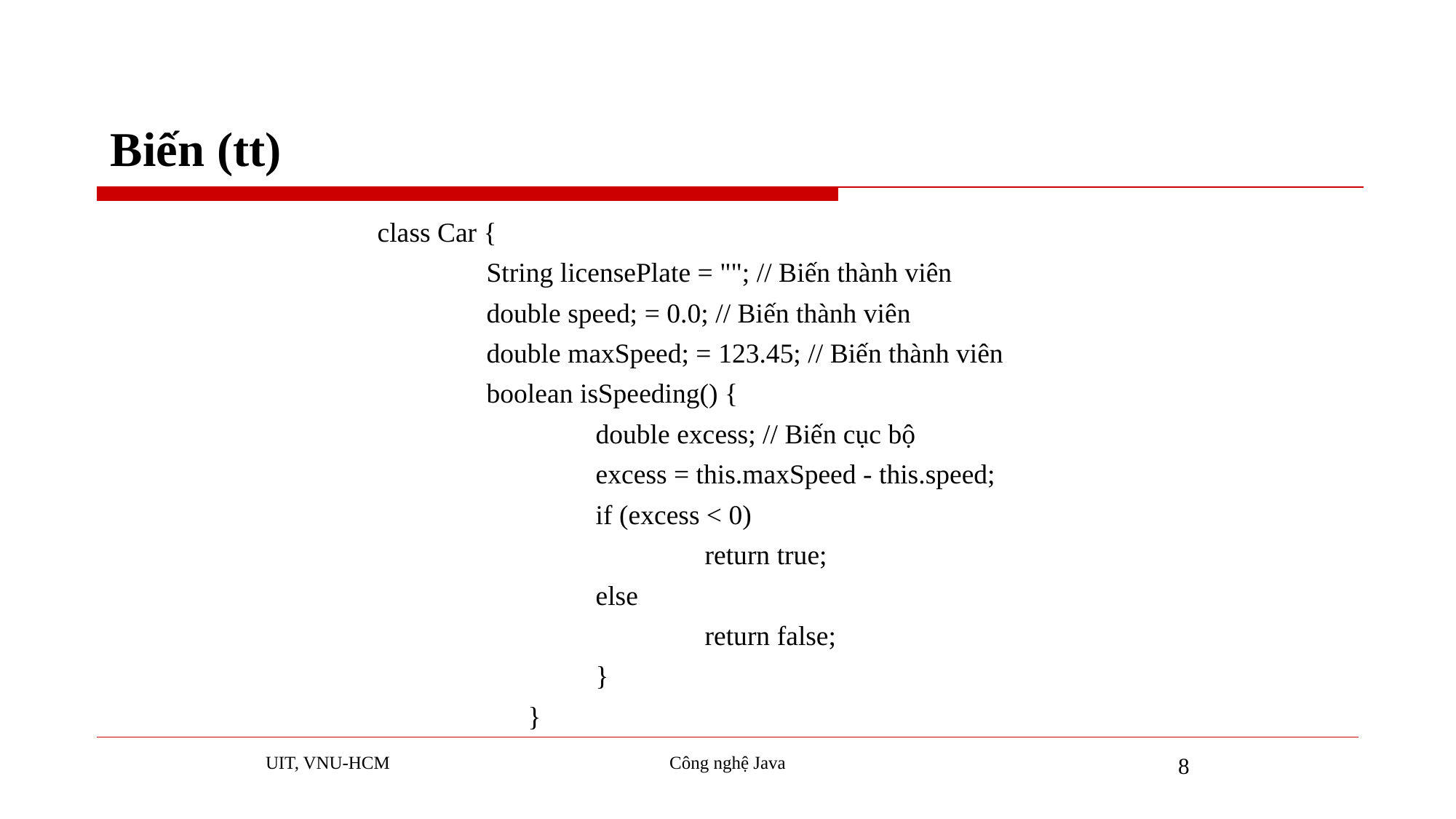

# Biến (tt)
class Car {
	String licensePlate = ""; // Biến thành viên
	double speed; = 0.0; // Biến thành viên
	double maxSpeed; = 123.45; // Biến thành viên
	boolean isSpeeding() {
		double excess; // Biến cục bộ
		excess = this.maxSpeed - this.speed;
		if (excess < 0)
			return true;
		else
			return false;
		}
	      }
UIT, VNU-HCM
Công nghệ Java
8